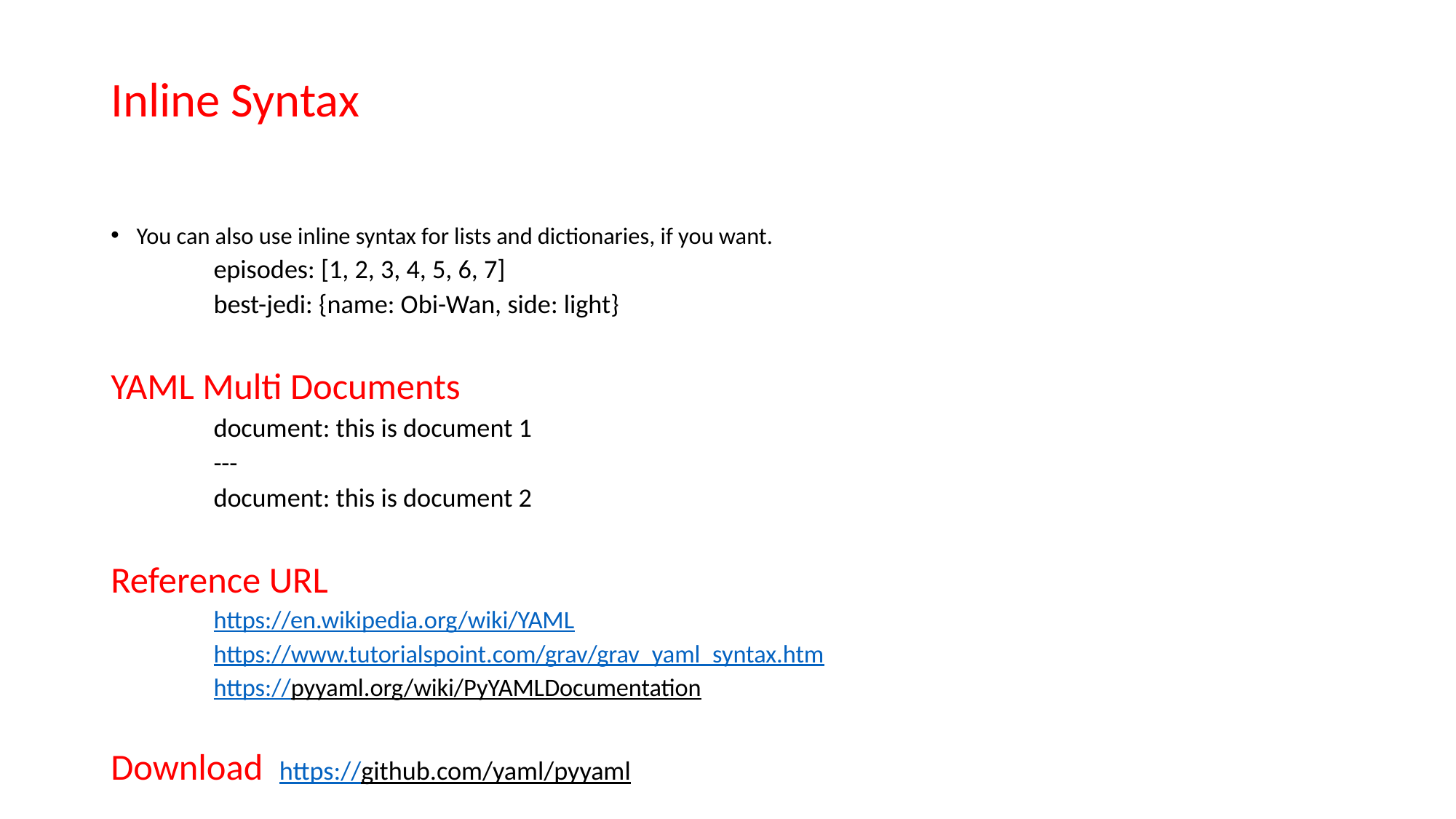

# Inline Syntax
You can also use inline syntax for lists and dictionaries, if you want.
episodes: [1, 2, 3, 4, 5, 6, 7]
best-jedi: {name: Obi-Wan, side: light}

YAML Multi Documents
document: this is document 1
---
document: this is document 2

Reference URL
https://en.wikipedia.org/wiki/YAML
https://www.tutorialspoint.com/grav/grav_yaml_syntax.htm
https://pyyaml.org/wiki/PyYAMLDocumentation

Download  https://github.com/yaml/pyyaml